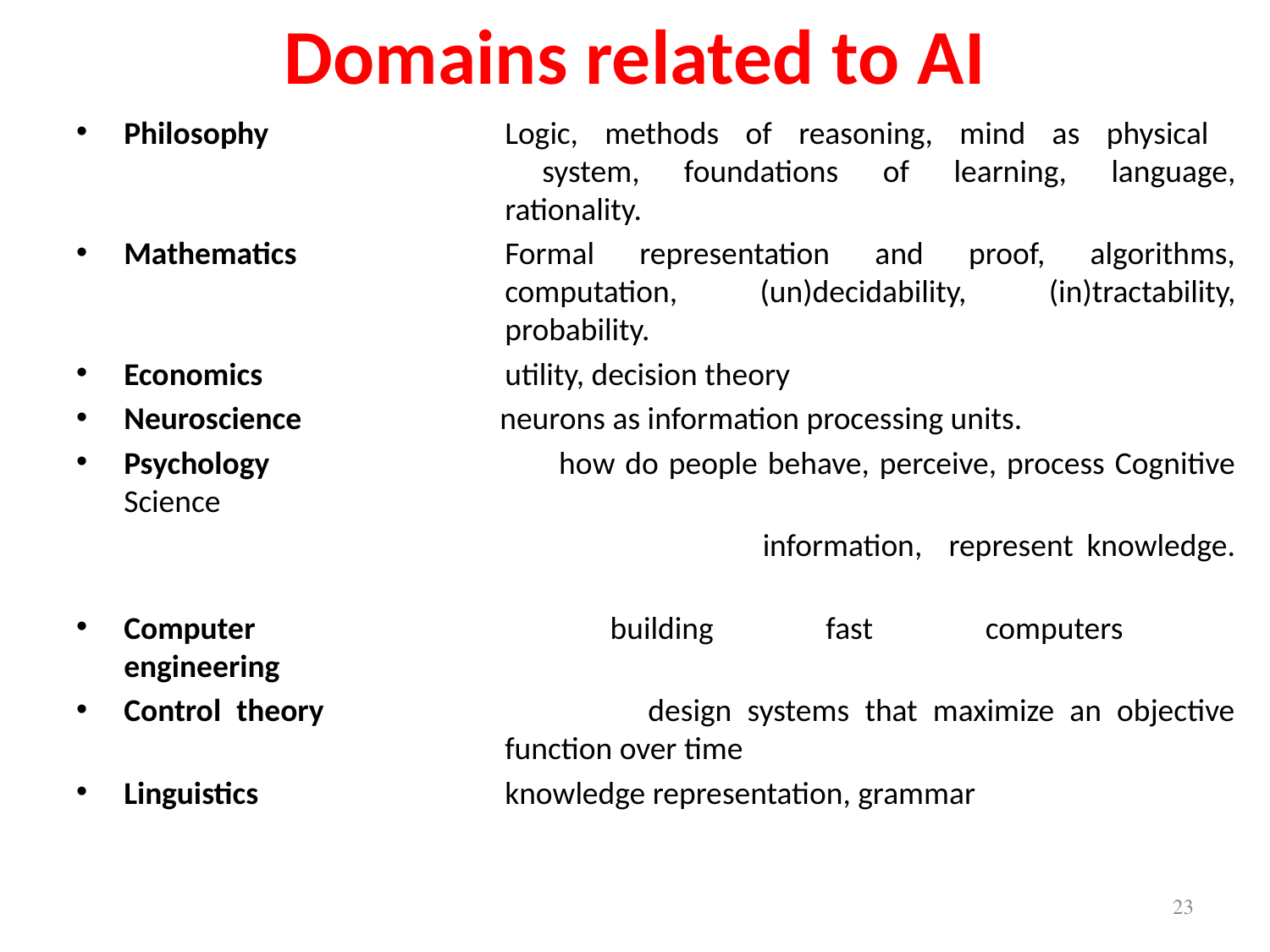

# Domains related to AI
Philosophy		Logic, methods of reasoning, mind as physical
		 	system, foundations of learning, language,
			rationality.
Mathematics		Formal representation and proof, algorithms,
			computation, (un)decidability, (in)tractability,
			probability.
Economics		utility, decision theory
Neuroscience	                 neurons as information processing units.
Psychology                  	how do people behave, perceive, process Cognitive Science
                                          	information,  represent knowledge.
Computer 		building fast computers
engineering
Control theory	                 design systems that maximize an objective
			function over time
Linguistics		knowledge representation, grammar
23